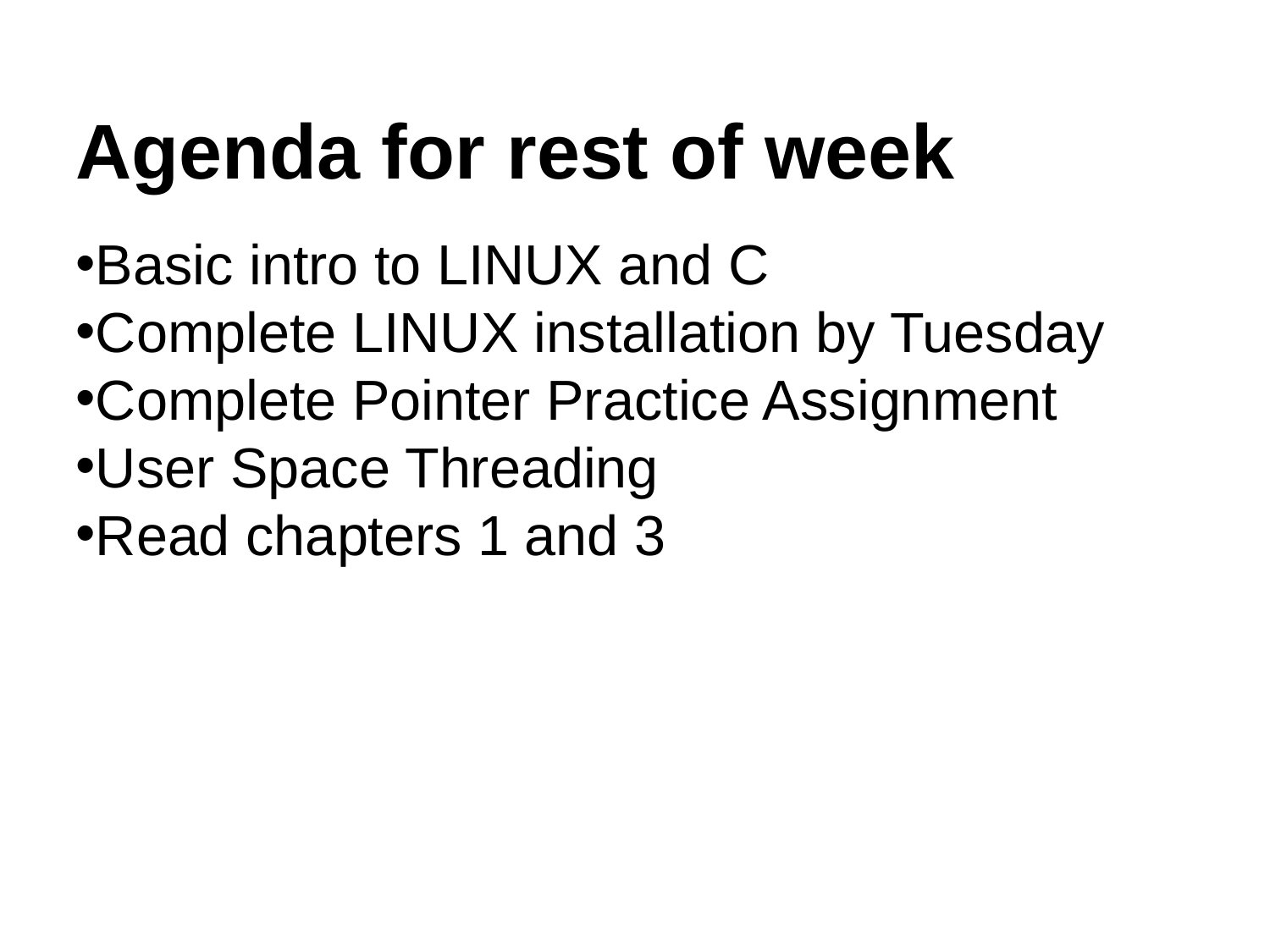

Agenda for rest of week
Basic intro to LINUX and C
Complete LINUX installation by Tuesday
Complete Pointer Practice Assignment
User Space Threading
Read chapters 1 and 3